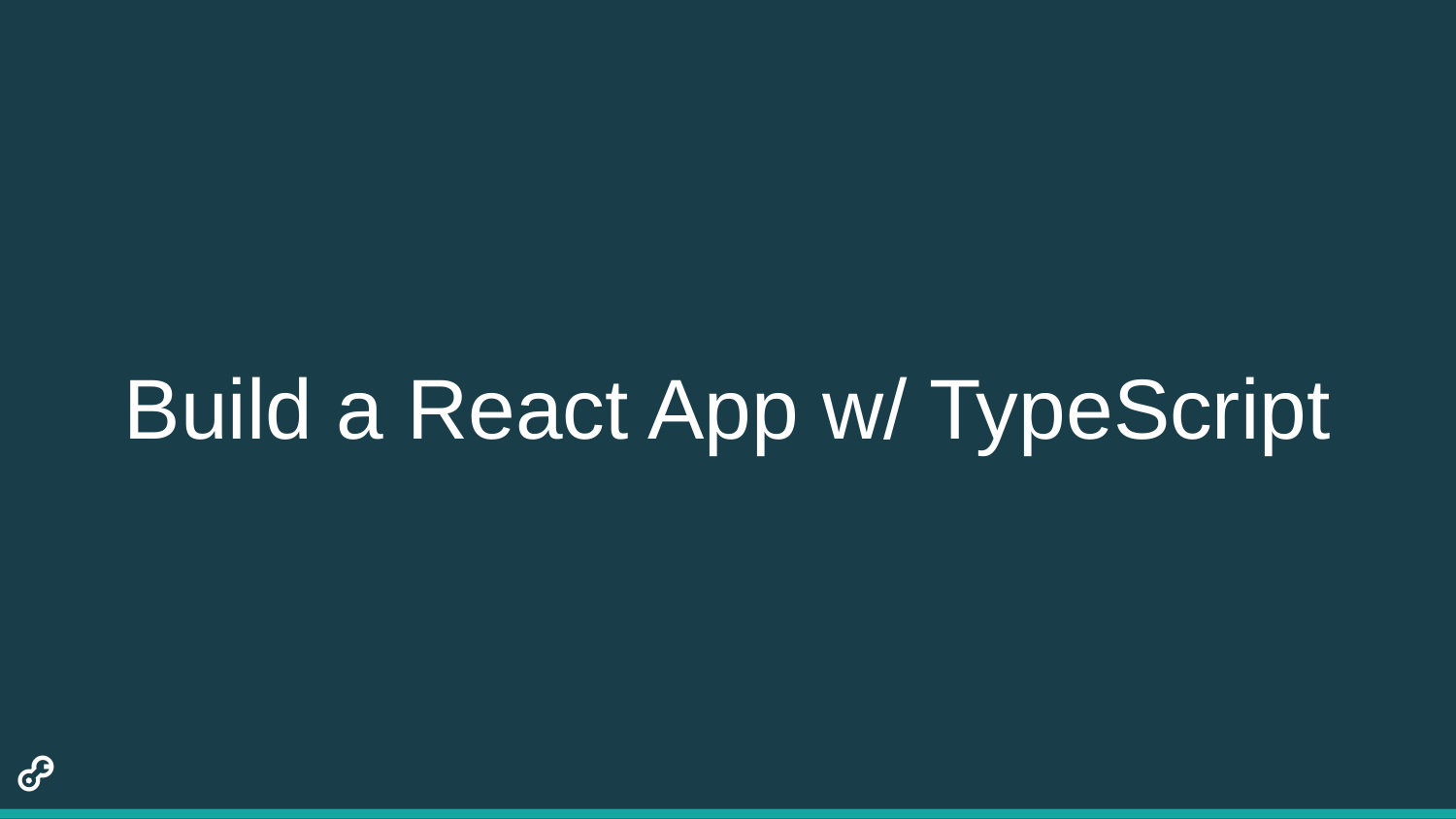

# Build a React App w/ TypeScript